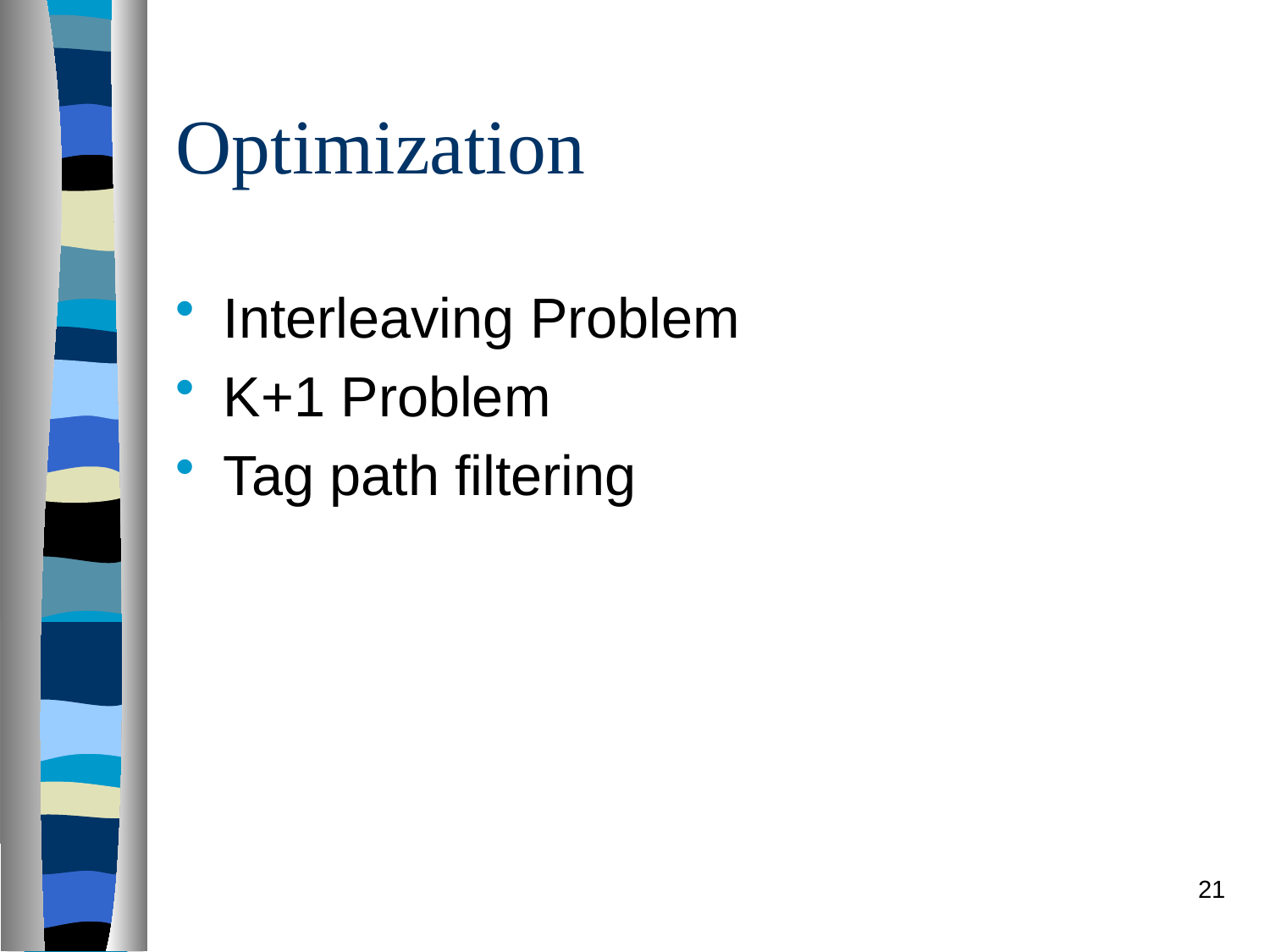

# Optimization
Interleaving Problem
K+1 Problem
Tag path filtering
21